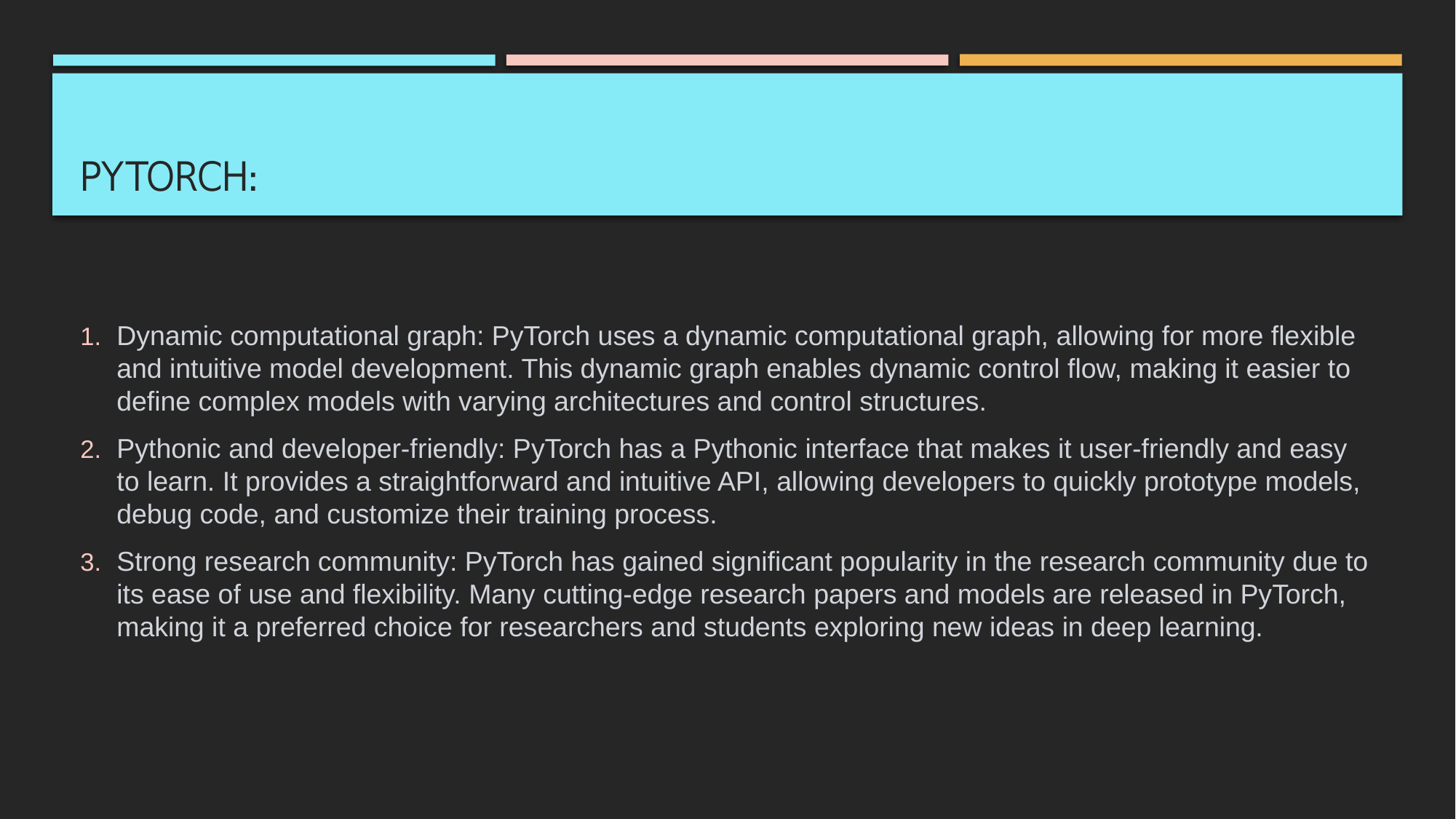

# PyTorch:
Dynamic computational graph: PyTorch uses a dynamic computational graph, allowing for more flexible and intuitive model development. This dynamic graph enables dynamic control flow, making it easier to define complex models with varying architectures and control structures.
Pythonic and developer-friendly: PyTorch has a Pythonic interface that makes it user-friendly and easy to learn. It provides a straightforward and intuitive API, allowing developers to quickly prototype models, debug code, and customize their training process.
Strong research community: PyTorch has gained significant popularity in the research community due to its ease of use and flexibility. Many cutting-edge research papers and models are released in PyTorch, making it a preferred choice for researchers and students exploring new ideas in deep learning.